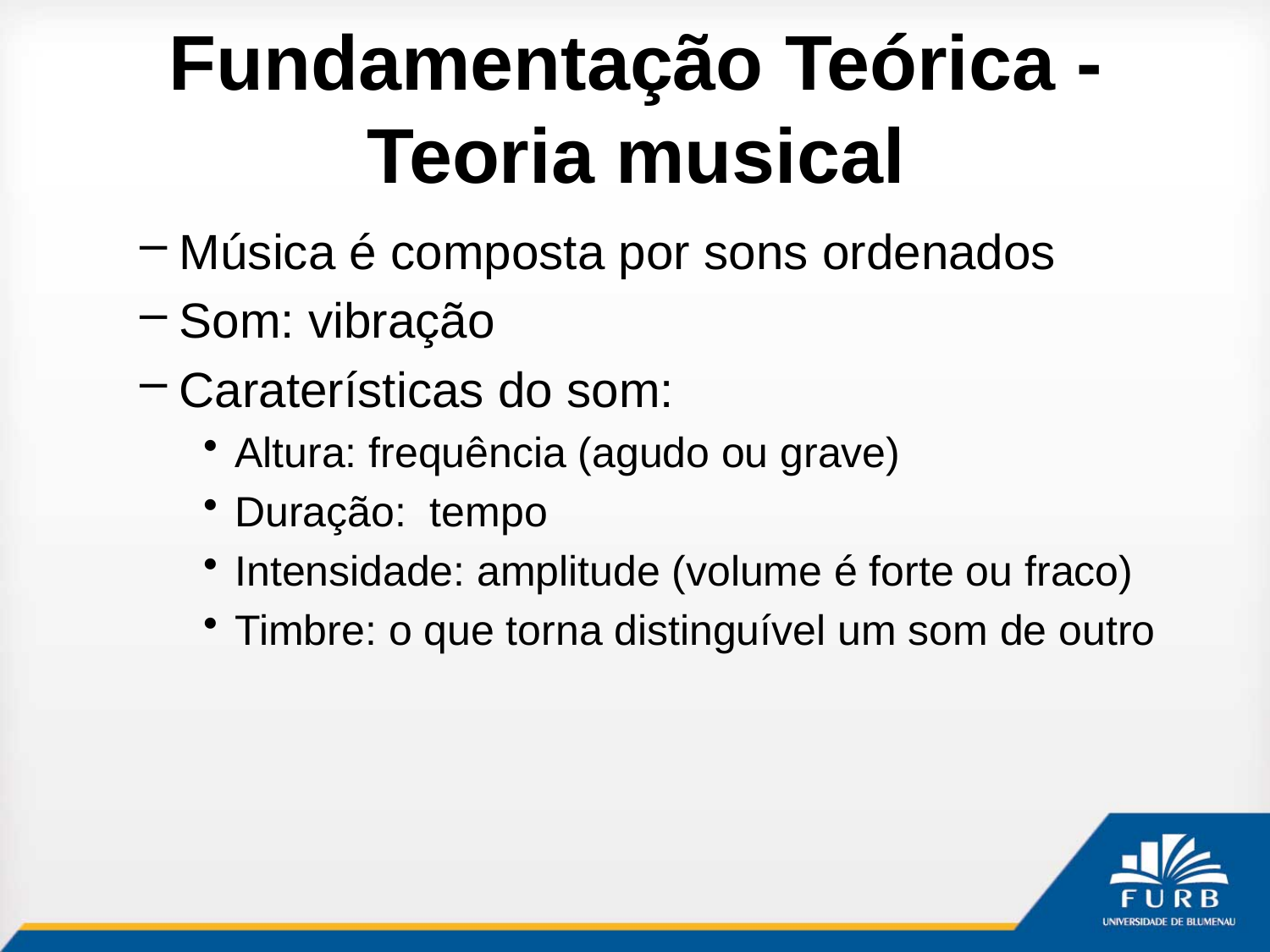

# Fundamentação Teórica - Teoria musical
Música é composta por sons ordenados
Som: vibração
Caraterísticas do som:
Altura: frequência (agudo ou grave)
Duração:  tempo
Intensidade: amplitude (volume é forte ou fraco)
Timbre: o que torna distinguível um som de outro